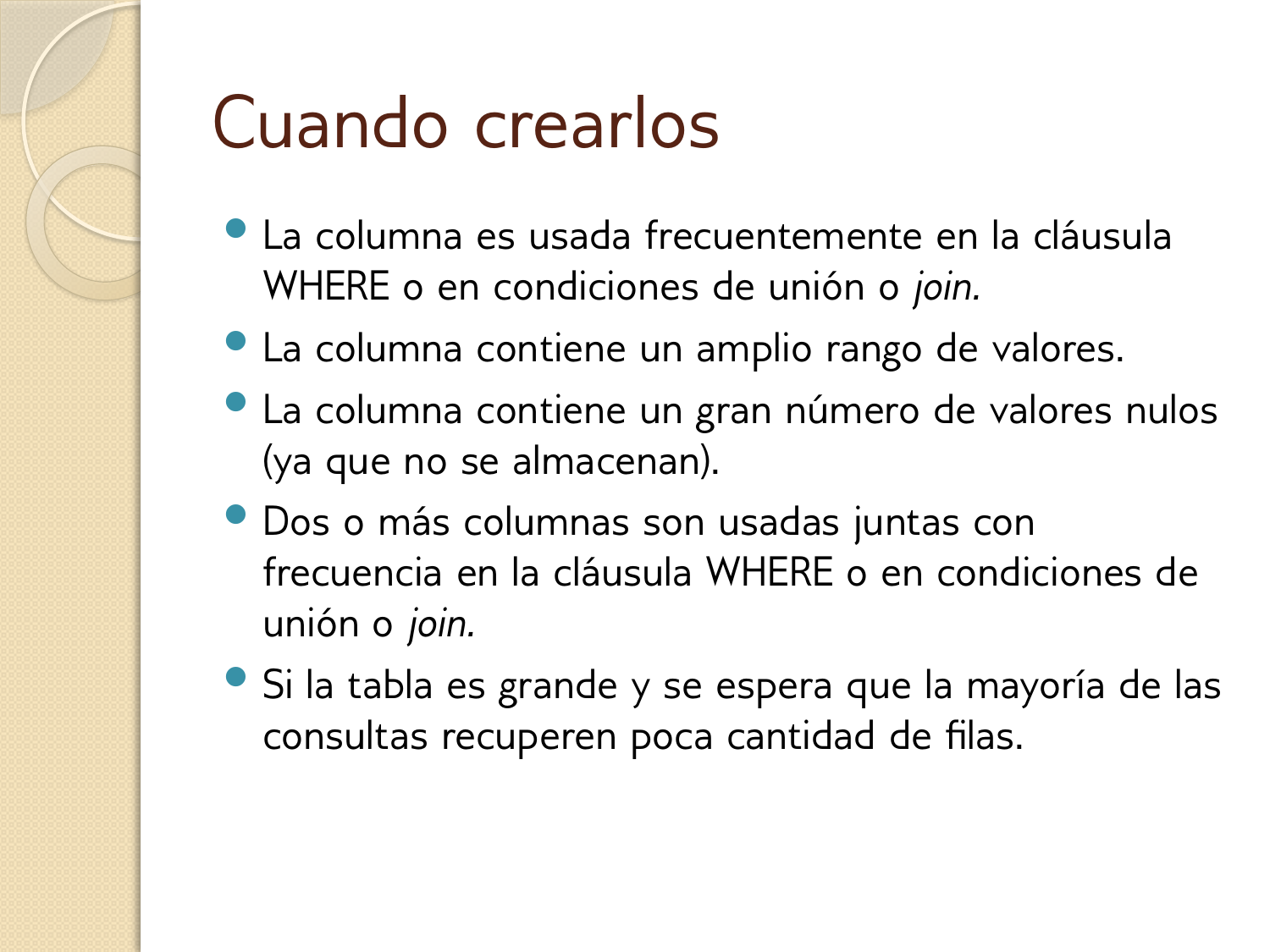

# Cuando crearlos
La columna es usada frecuentemente en la cláusula WHERE o en condiciones de unión o join.
La columna contiene un amplio rango de valores.
La columna contiene un gran número de valores nulos (ya que no se almacenan).
Dos o más columnas son usadas juntas con frecuencia en la cláusula WHERE o en condiciones de unión o join.
Si la tabla es grande y se espera que la mayoría de las consultas recuperen poca cantidad de filas.